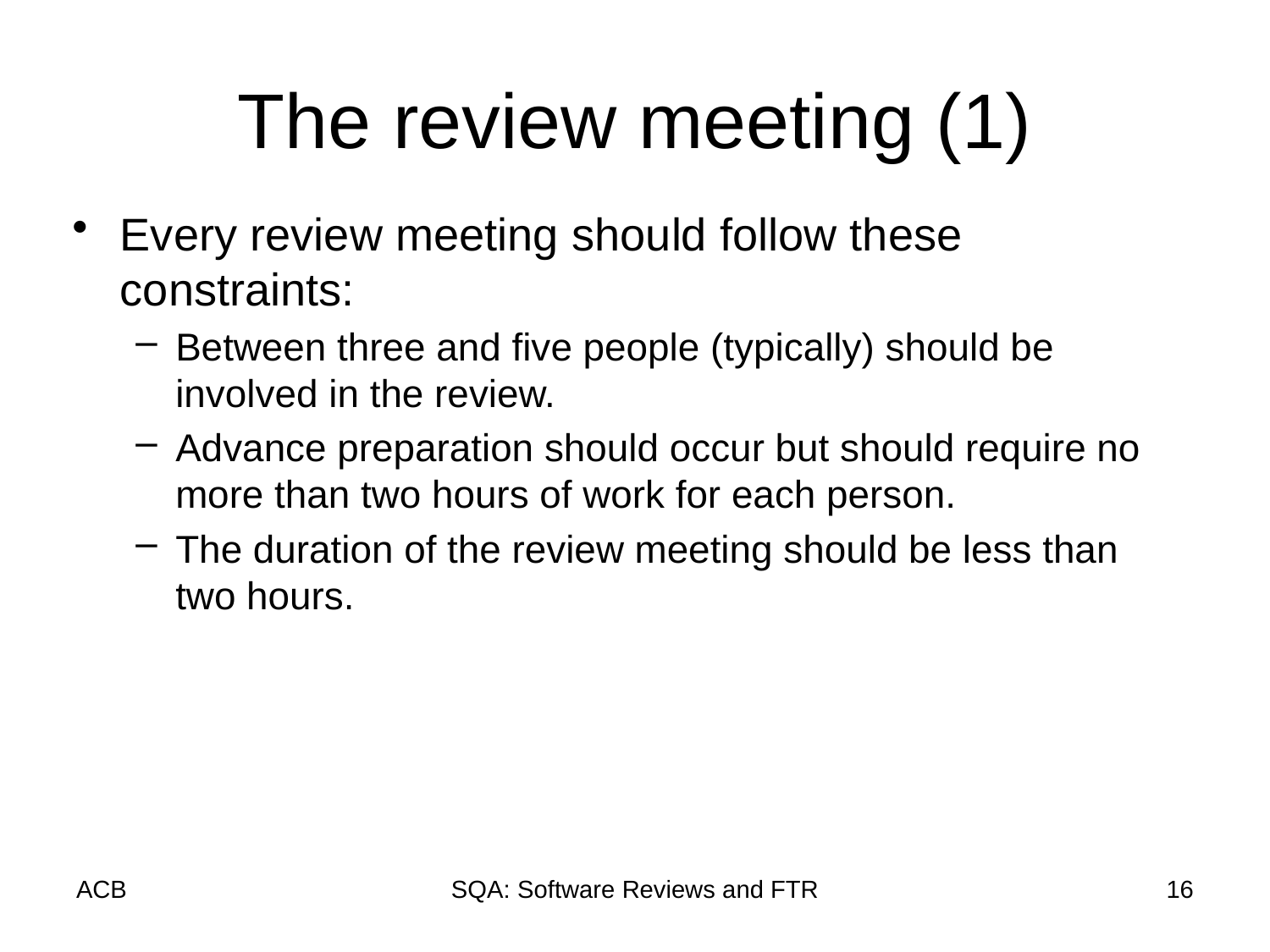

# The review meeting (1)
Every review meeting should follow these constraints:
Between three and five people (typically) should be involved in the review.
Advance preparation should occur but should require no more than two hours of work for each person.
The duration of the review meeting should be less than two hours.
ACB
SQA: Software Reviews and FTR
16